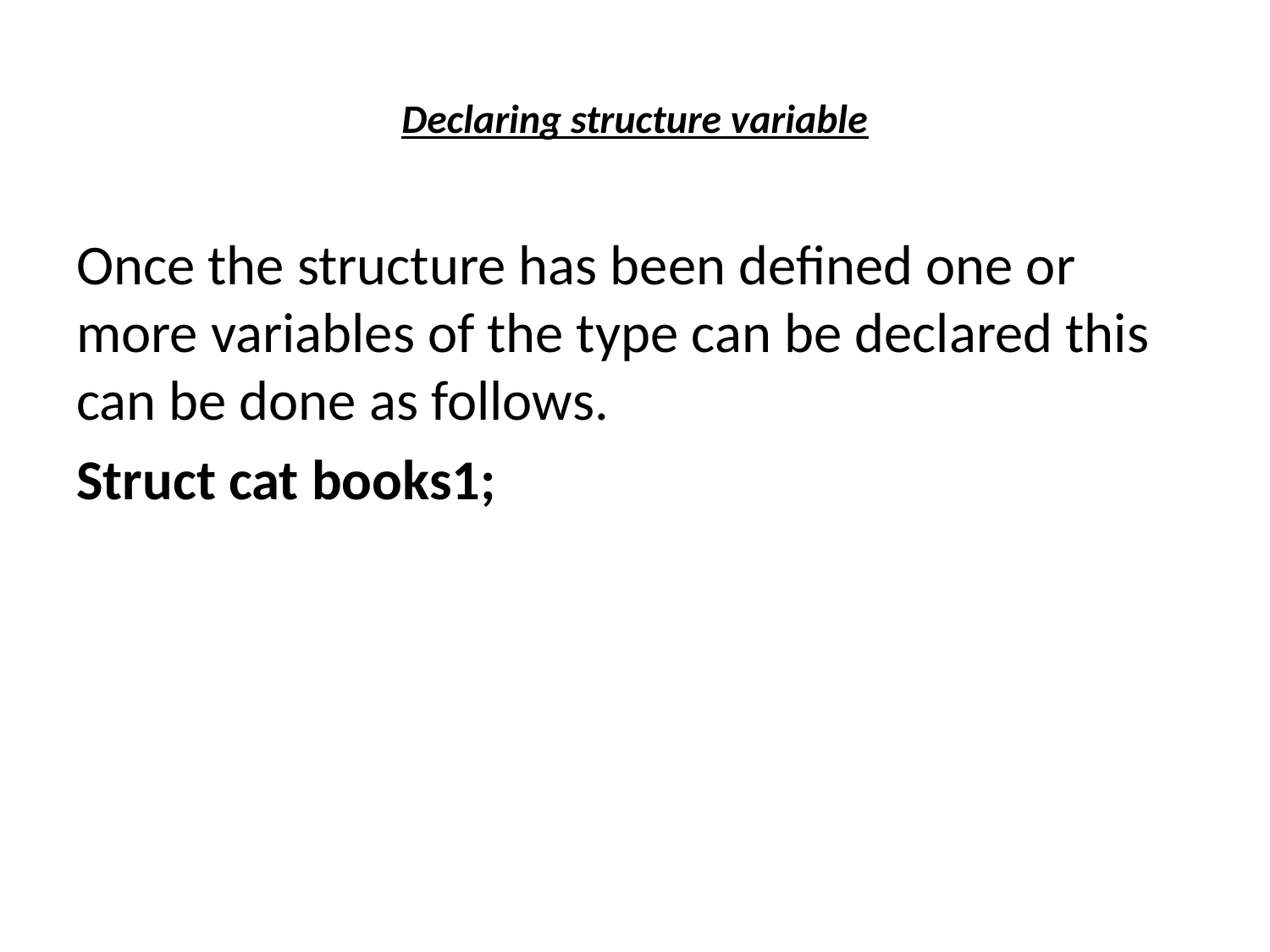

# Declaring structure variable
Once the structure has been defined one or more variables of the type can be declared this can be done as follows.
Struct cat books1;